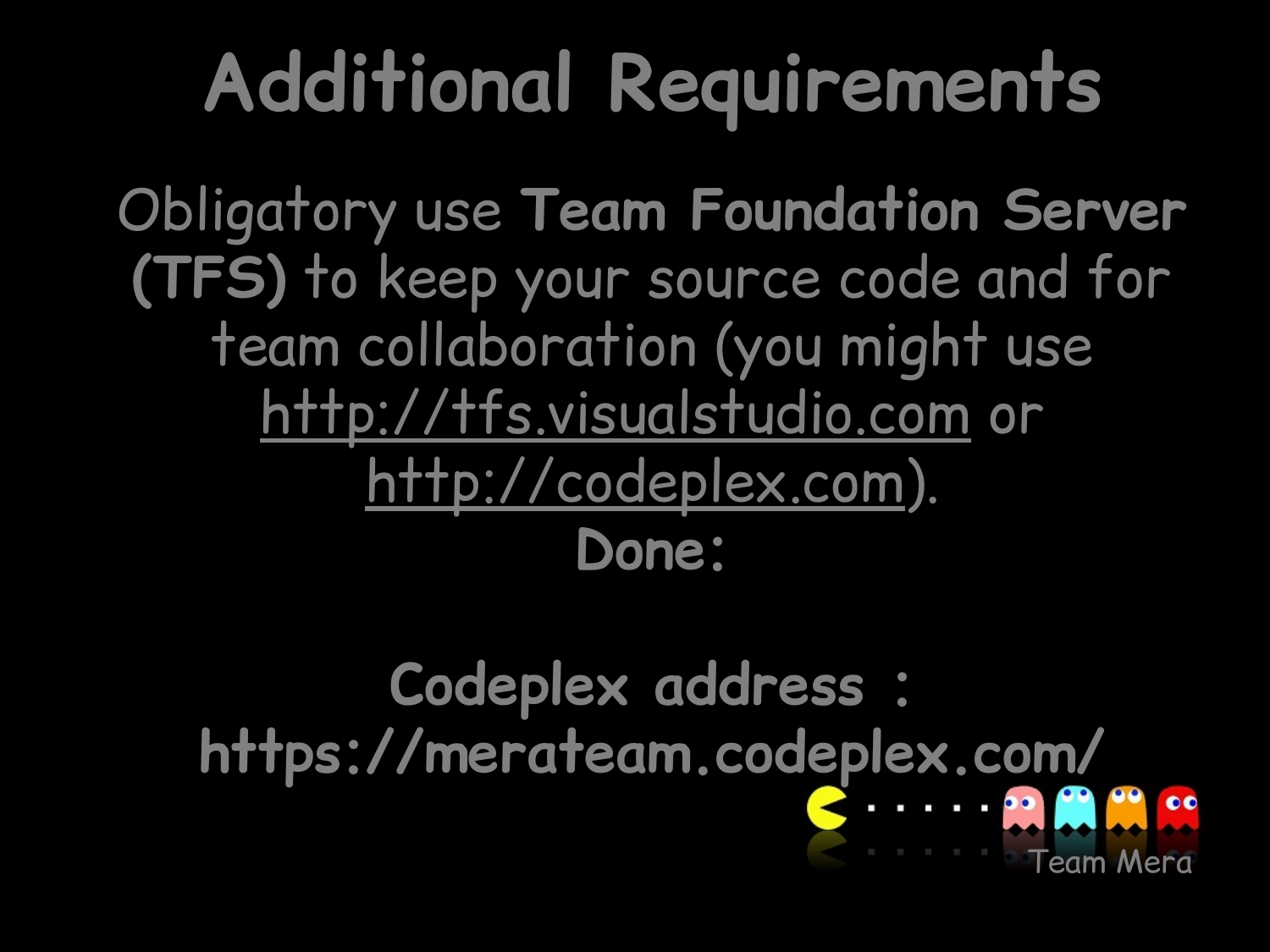

Additional Requirements
#
Obligatory use Team Foundation Server (TFS) to keep your source code and for team collaboration (you might use http://tfs.visualstudio.com or http://codeplex.com).
Done:

Codeplex address : https://merateam.codeplex.com/